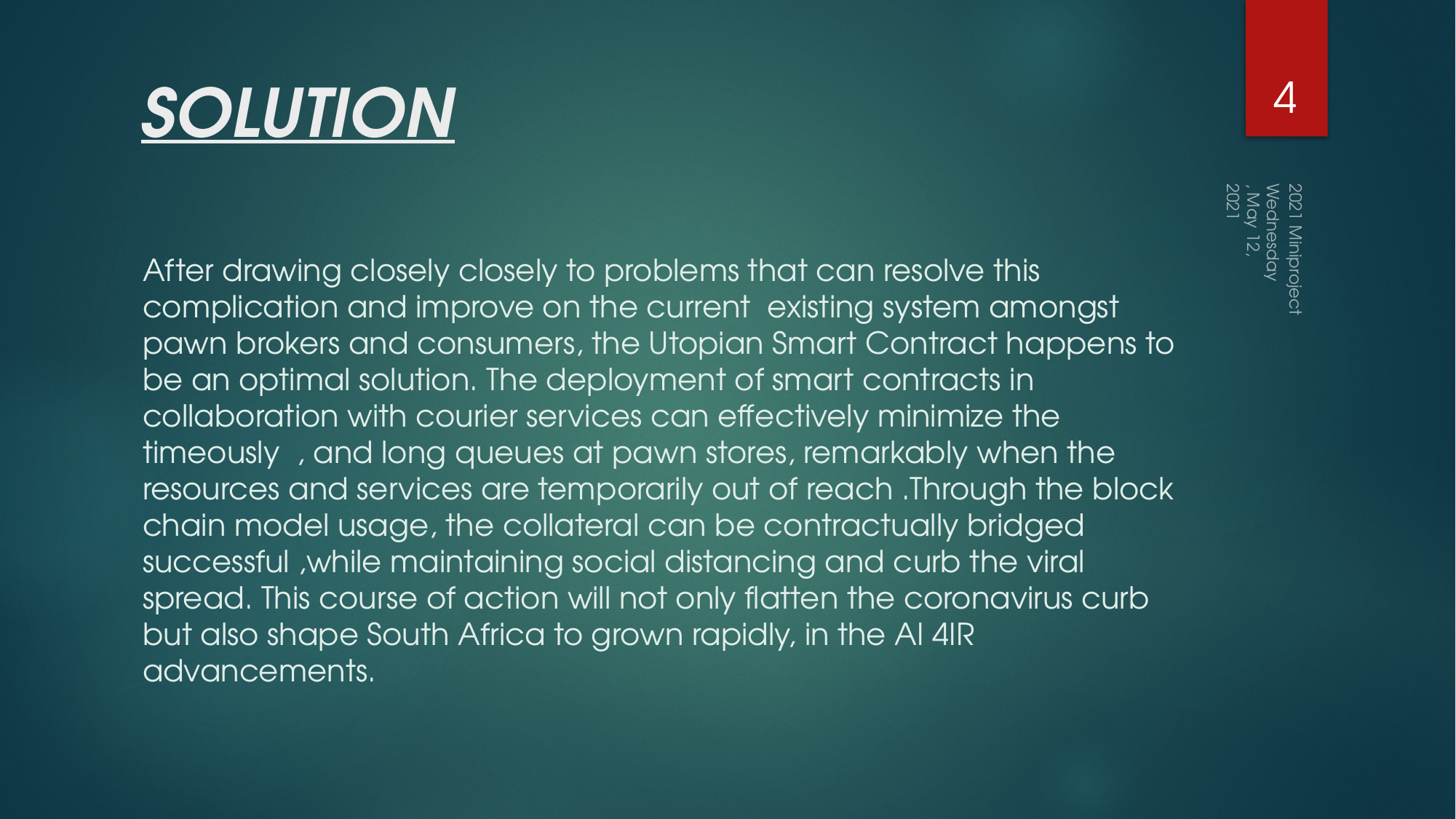

4
# SOLUTION
Wednesday, May 12, 2021
After drawing closely closely to problems that can resolve this complication and improve on the current  existing system amongst pawn brokers and consumers, the Utopian Smart Contract happens to be an optimal solution. The deployment of smart contracts in collaboration with courier services can effectively minimize the timeously  , and long queues at pawn stores, remarkably when the resources and services are temporarily out of reach .Through the block chain model usage, the collateral can be contractually bridged successful ,while maintaining social distancing and curb the viral spread. This course of action will not only flatten the coronavirus curb but also shape South Africa to grown rapidly, in the AI 4IR advancements.
2021 Miniproject